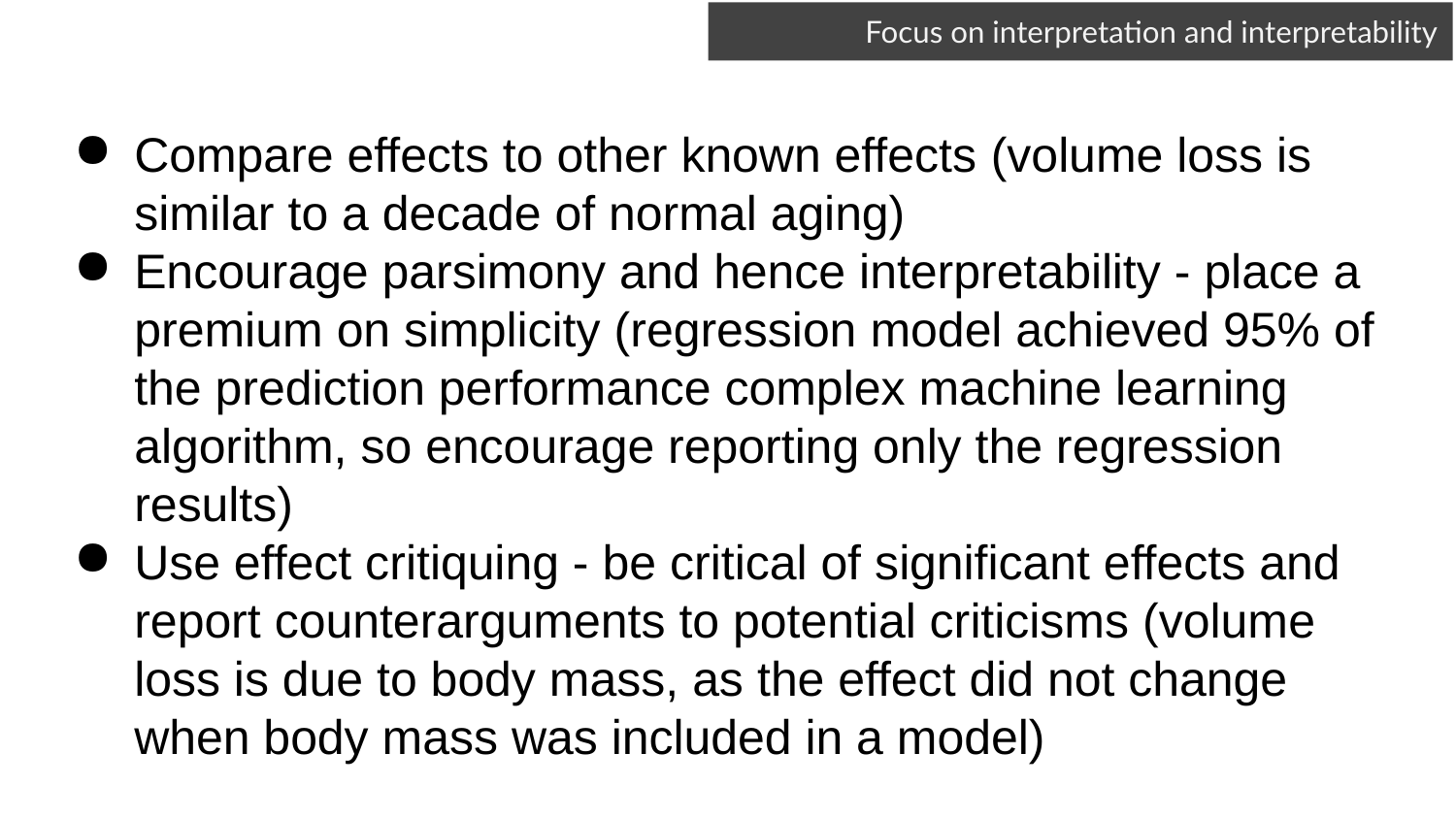

# Focus on interpretation and interpretability
Compare effects to other known effects (volume loss is similar to a decade of normal aging)
Encourage parsimony and hence interpretability - place a premium on simplicity (regression model achieved 95% of the prediction performance complex machine learning algorithm, so encourage reporting only the regression results)
Use effect critiquing - be critical of significant effects and report counterarguments to potential criticisms (volume loss is due to body mass, as the effect did not change when body mass was included in a model)